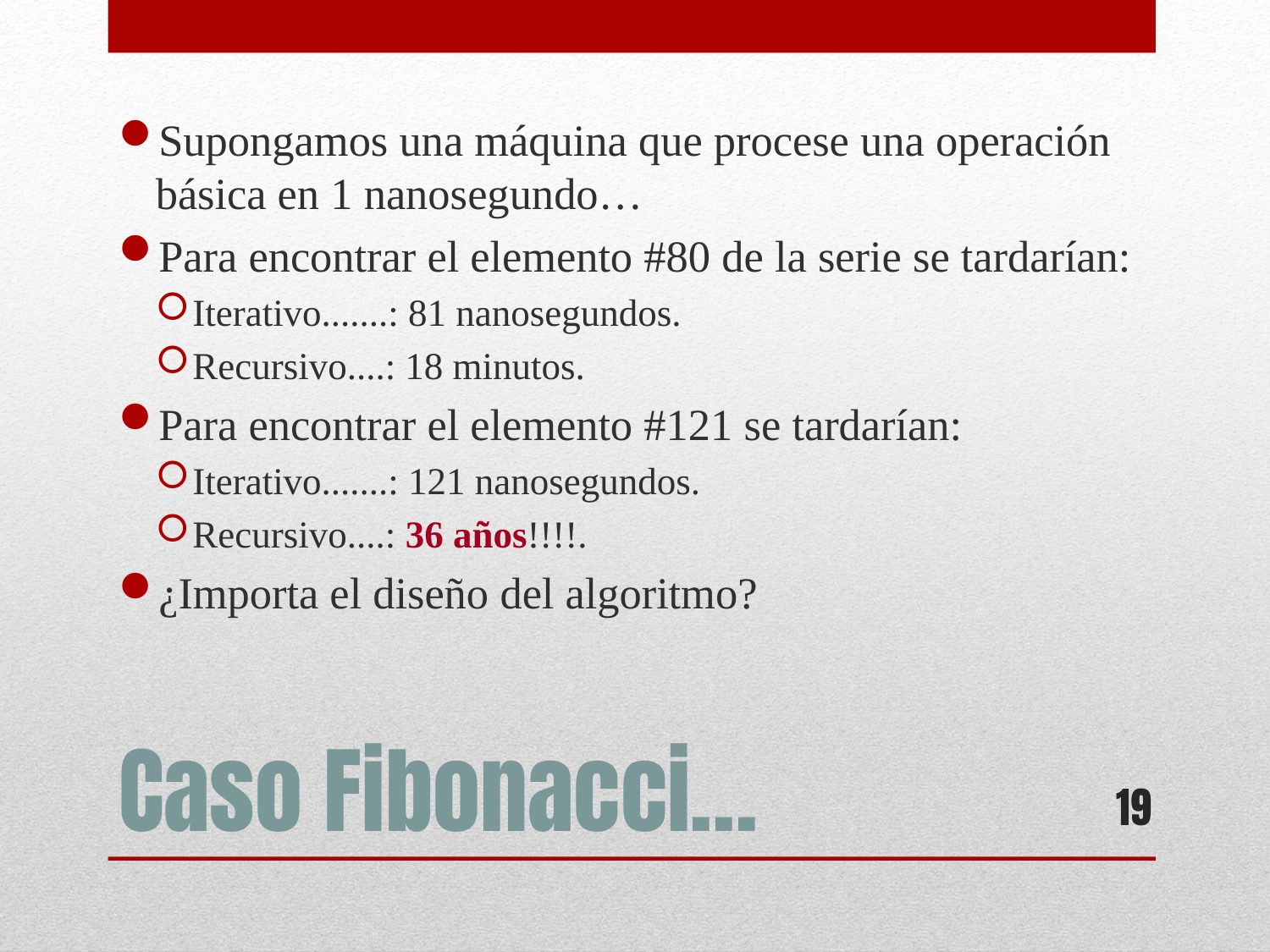

Supongamos una máquina que procese una operación básica en 1 nanosegundo…
Para encontrar el elemento #80 de la serie se tardarían:
Iterativo.......: 81 nanosegundos.
Recursivo....: 18 minutos.
Para encontrar el elemento #121 se tardarían:
Iterativo.......: 121 nanosegundos.
Recursivo....: 36 años!!!!.
¿Importa el diseño del algoritmo?
# Caso Fibonacci…
19